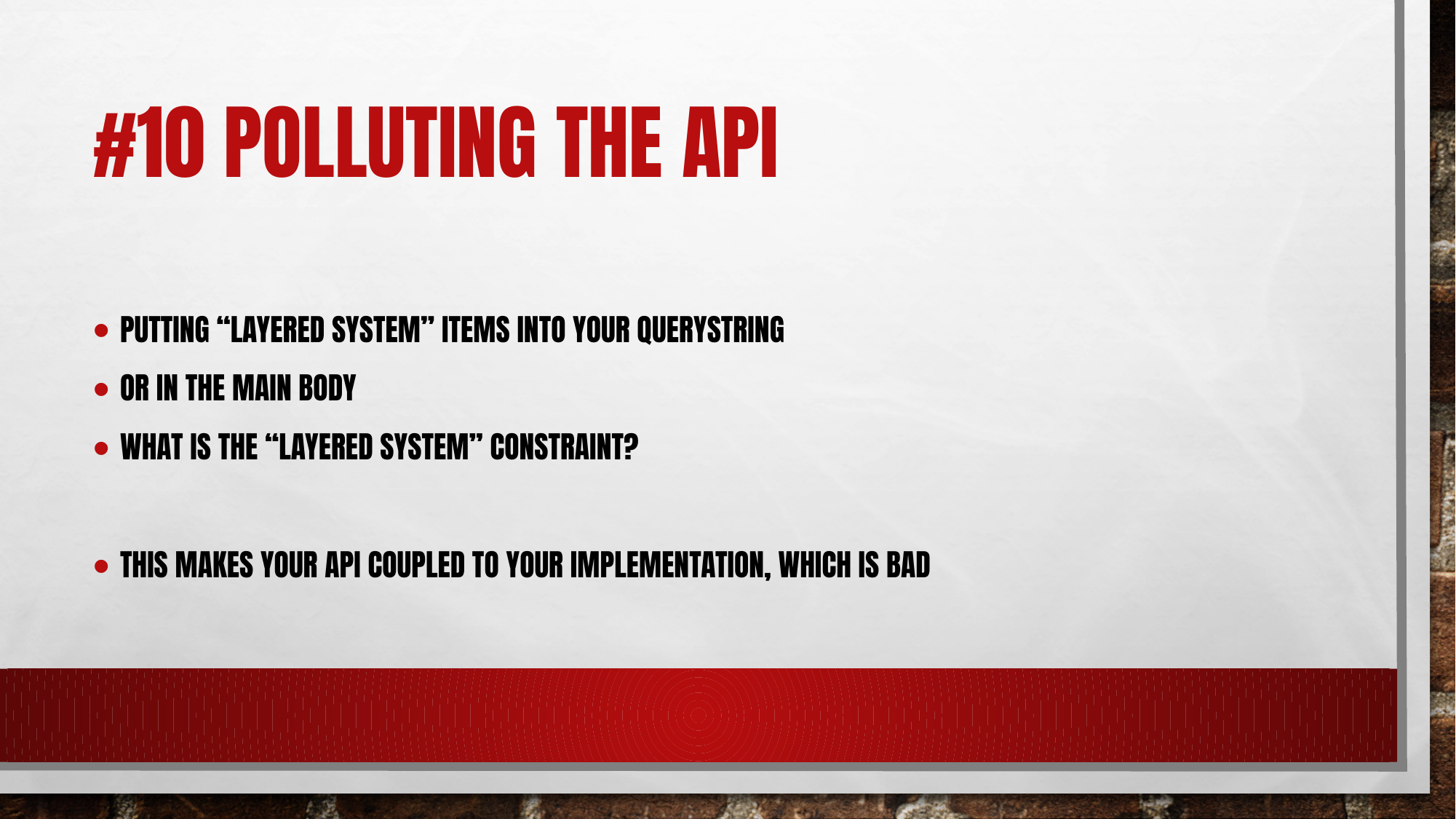

# #10 Polluting the API
Putting “Layered System” items into your QueryString
Or in the main body
What is the “Layered System” constraint?

This makes your API coupled to your implementation, which is bad